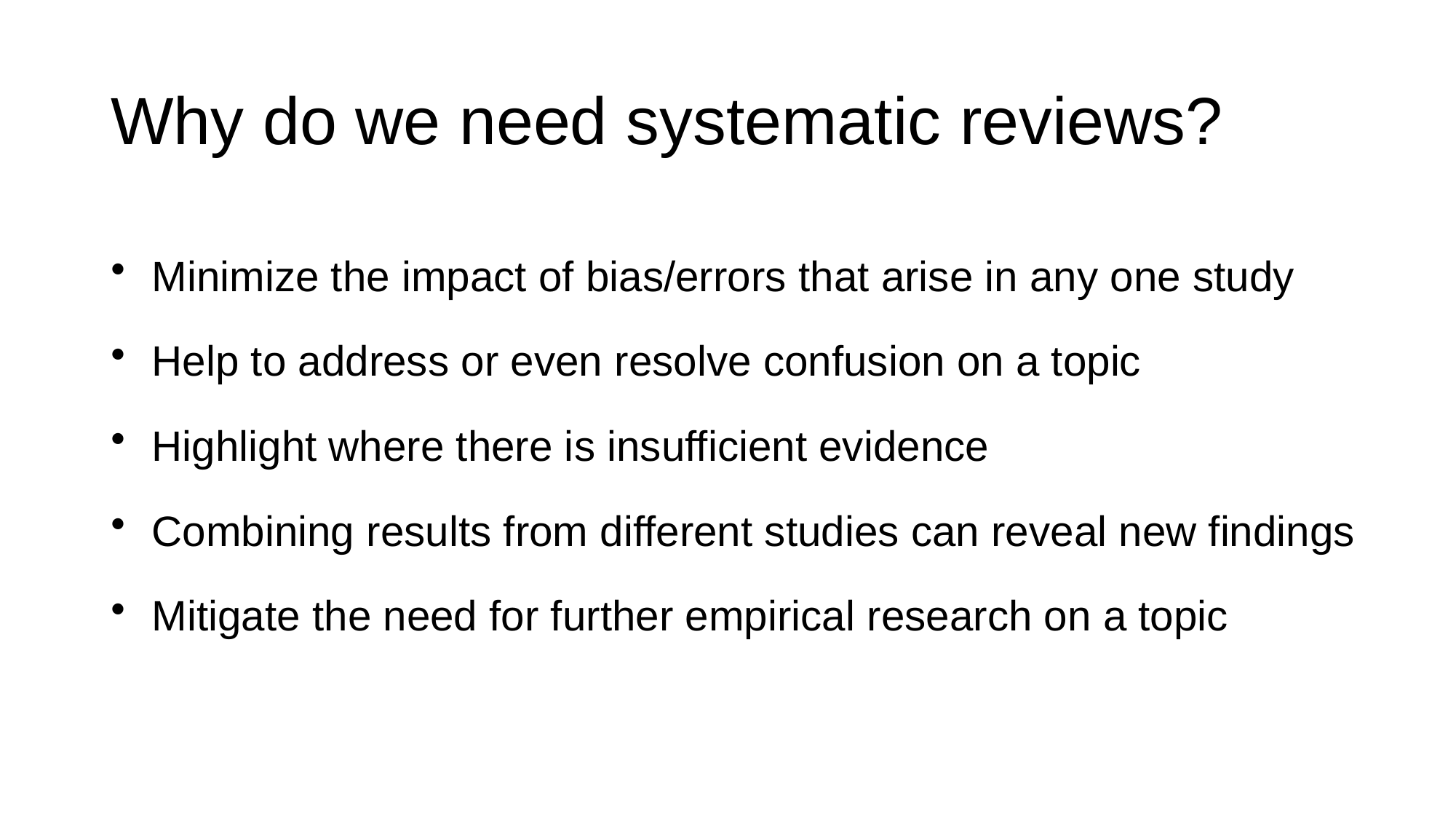

# Why do we need systematic reviews?
Minimize the impact of bias/errors that arise in any one study
Help to address or even resolve confusion on a topic
Highlight where there is insufficient evidence
Combining results from different studies can reveal new findings
Mitigate the need for further empirical research on a topic